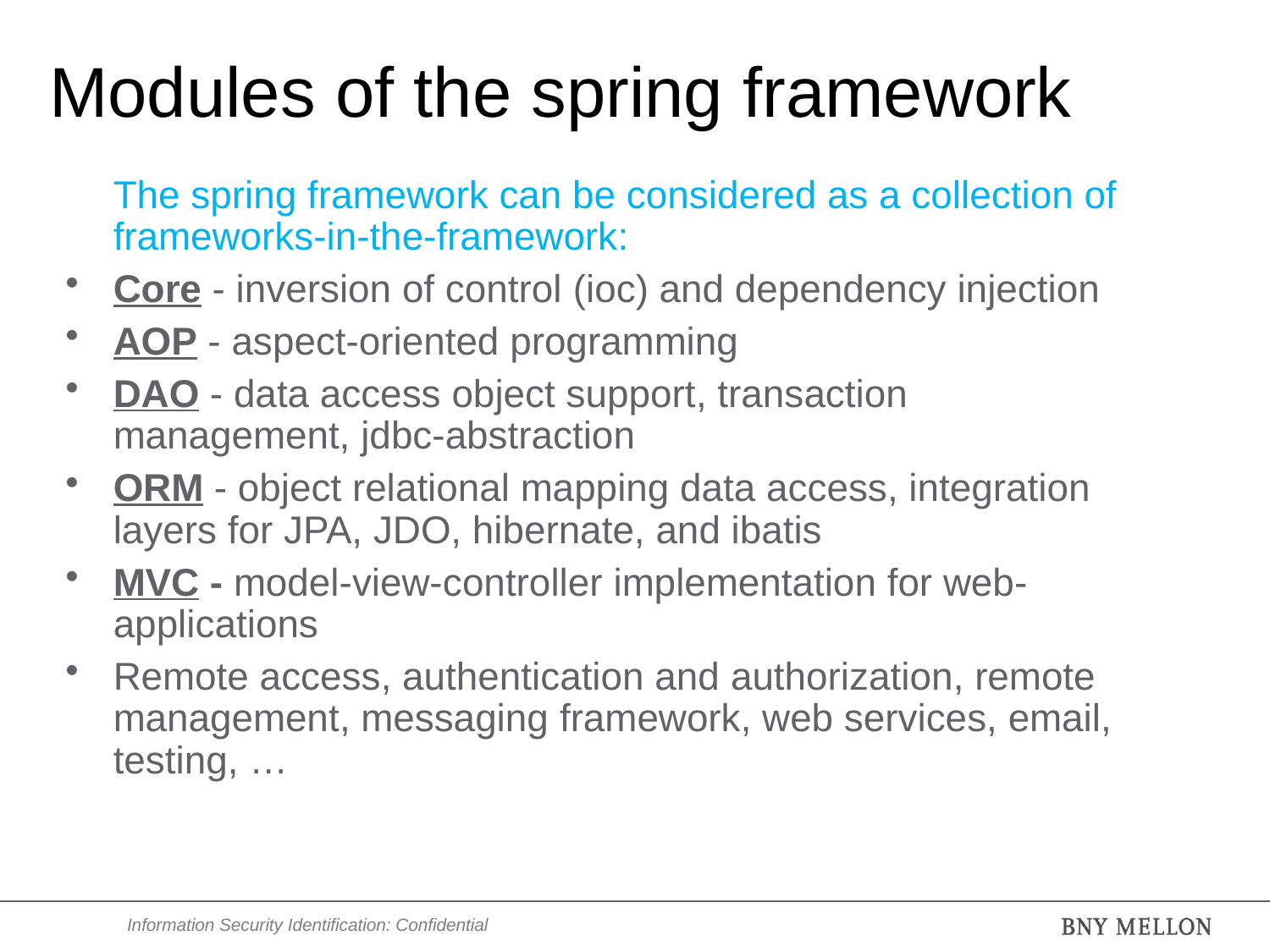

# Modules of the spring framework
	The spring framework can be considered as a collection of frameworks-in-the-framework:
Core - inversion of control (ioc) and dependency injection
AOP - aspect-oriented programming
DAO - data access object support, transaction management, jdbc-abstraction
ORM - object relational mapping data access, integration layers for JPA, JDO, hibernate, and ibatis
MVC - model-view-controller implementation for web-applications
Remote access, authentication and authorization, remote management, messaging framework, web services, email, testing, …